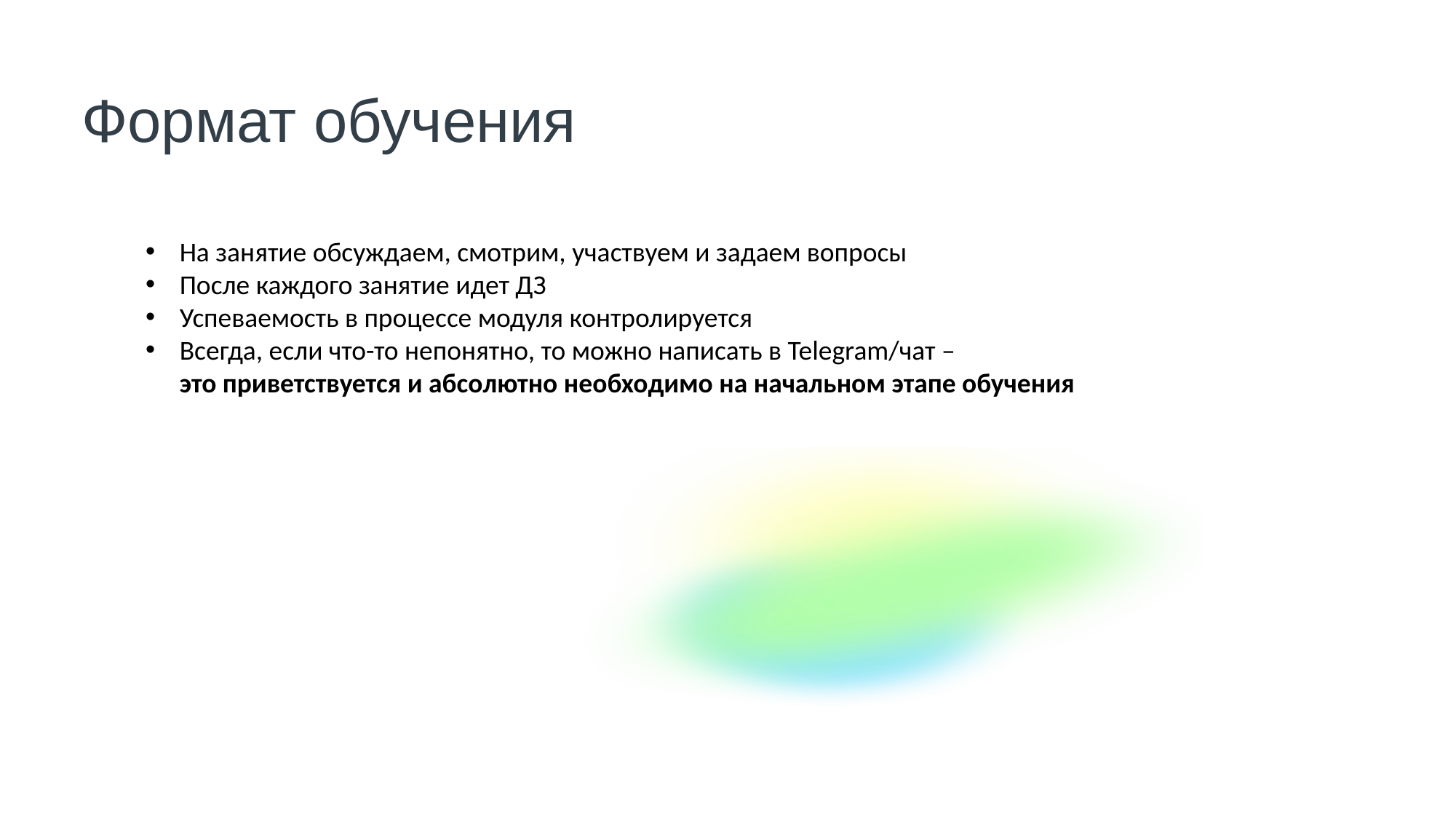

Формат обучения
На занятие обсуждаем, смотрим, участвуем и задаем вопросы
После каждого занятие идет ДЗ
Успеваемость в процессе модуля контролируется
Всегда, если что-то непонятно, то можно написать в Telegram/чат –
это приветствуется и абсолютно необходимо на начальном этапе обучения